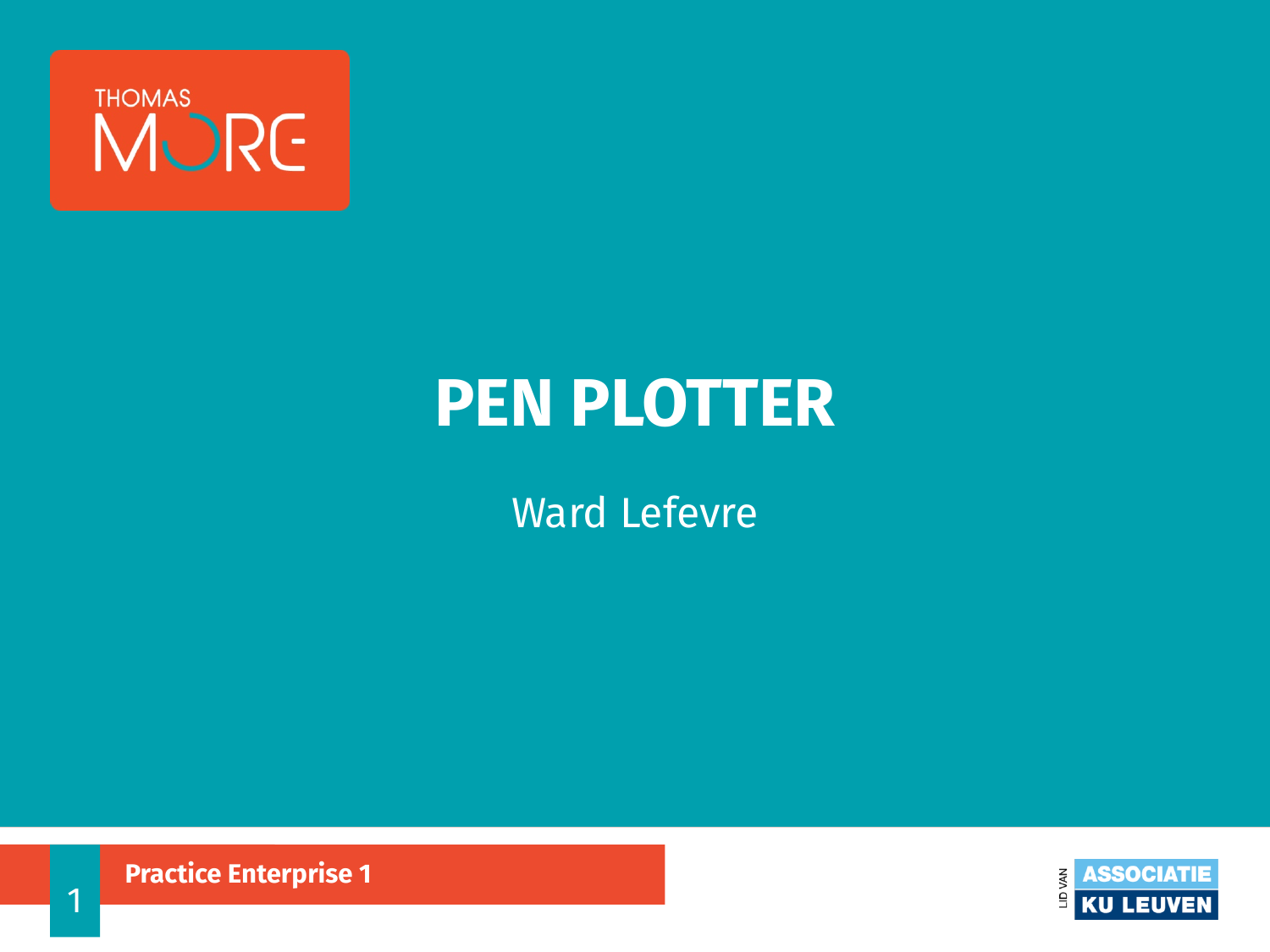

# Pen Plotter
Ward Lefevre

1
Practice Enterprise 1